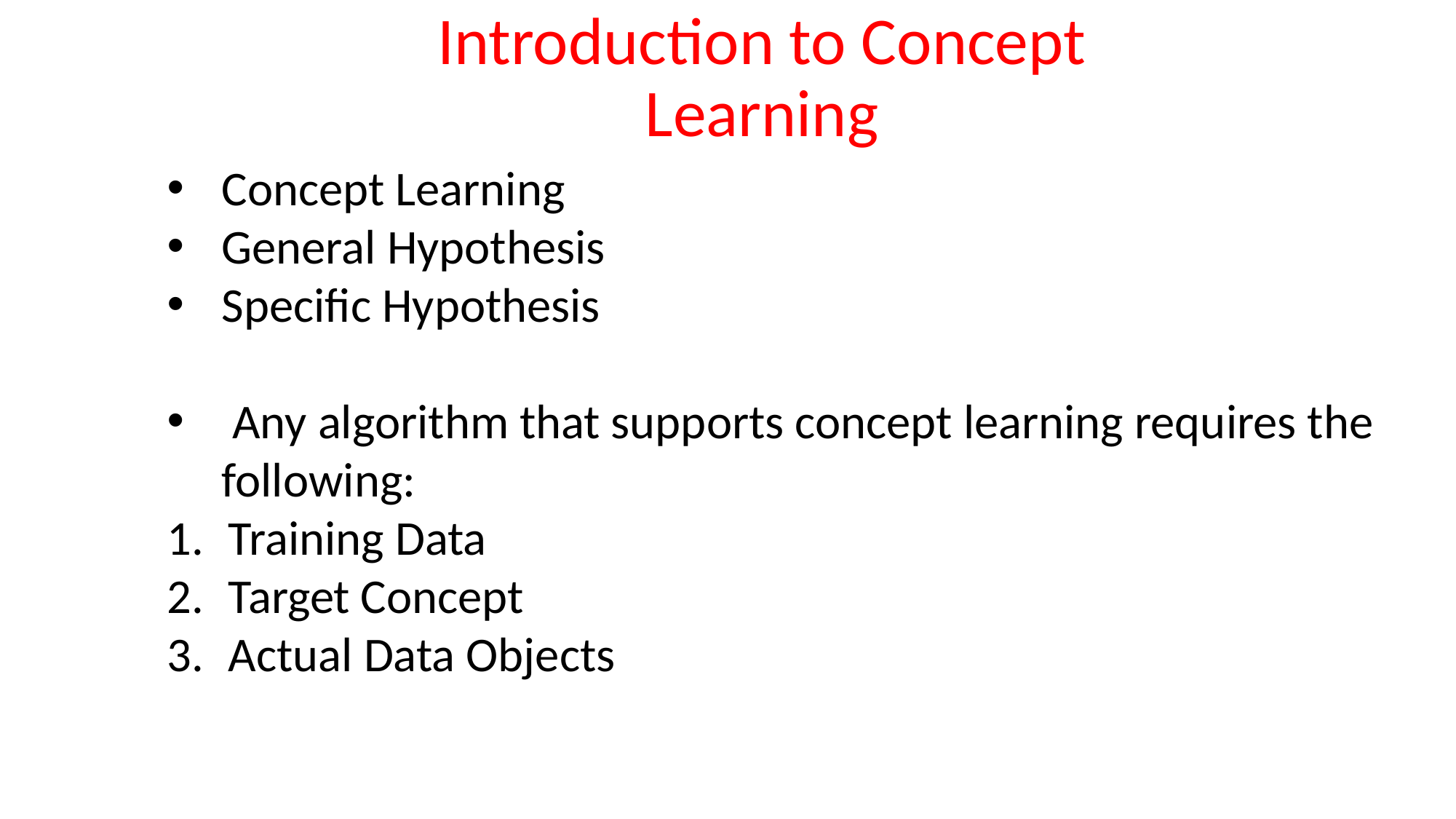

# Introduction to Concept Learning
Concept Learning
General Hypothesis
Specific Hypothesis

 Any algorithm that supports concept learning requires the following:
Training Data
Target Concept
Actual Data Objects